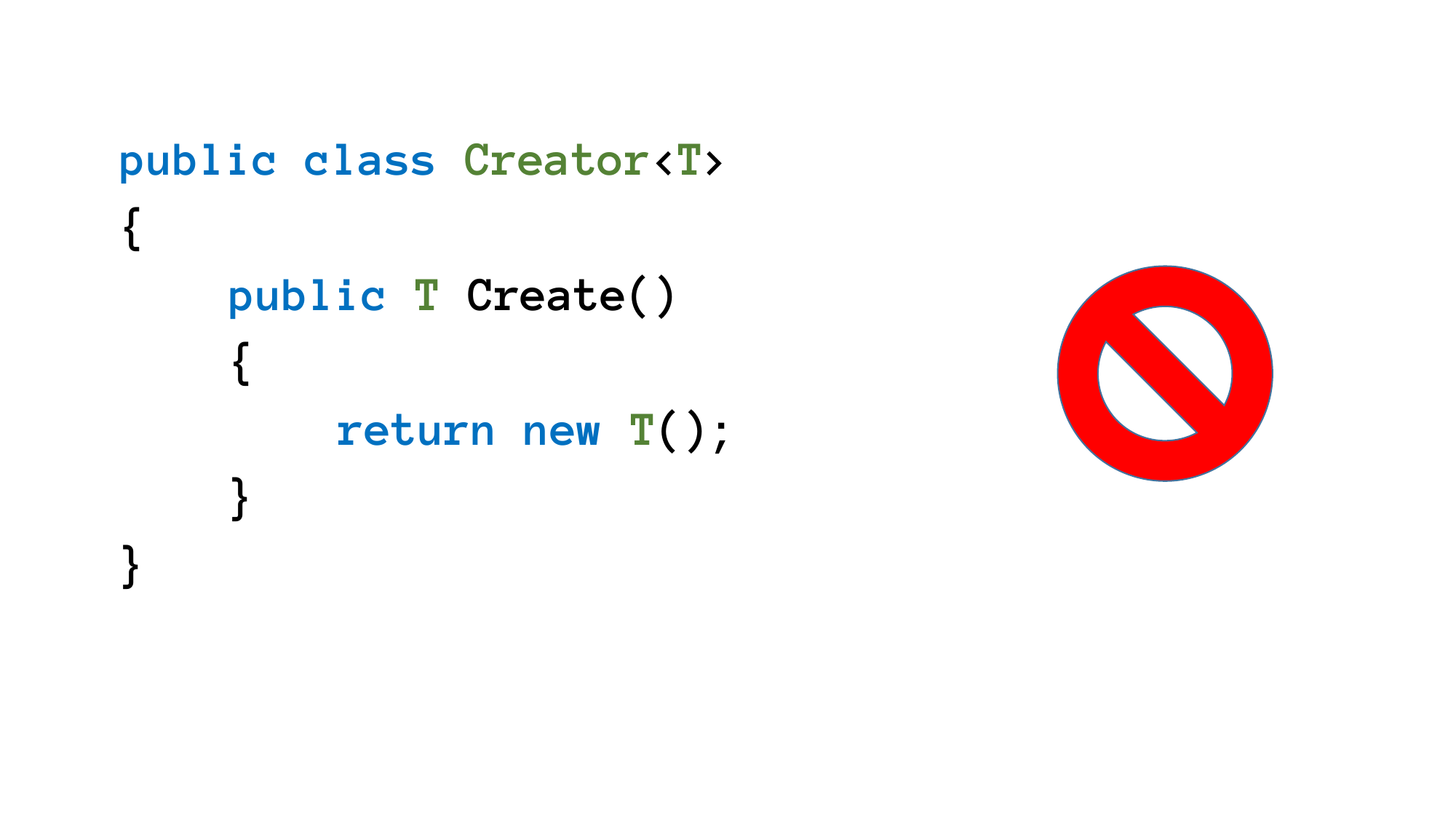

public class Creator<T>
{
	public T Create()
	{
		return new T();
	}
}